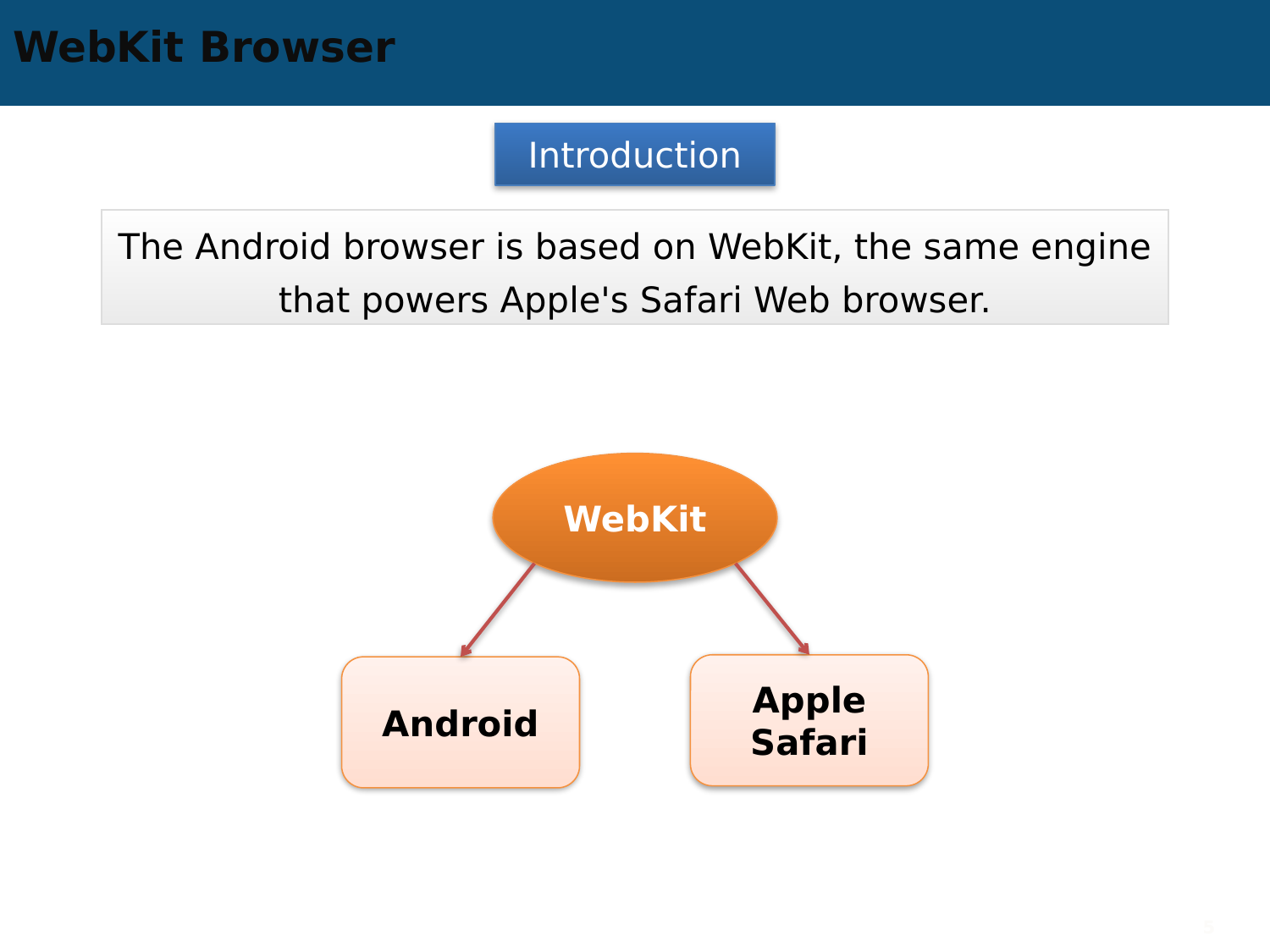

# WebKit Browser
Introduction
The Android browser is based on WebKit, the same engine that powers Apple's Safari Web browser.
WebKit
Apple Safari
Android